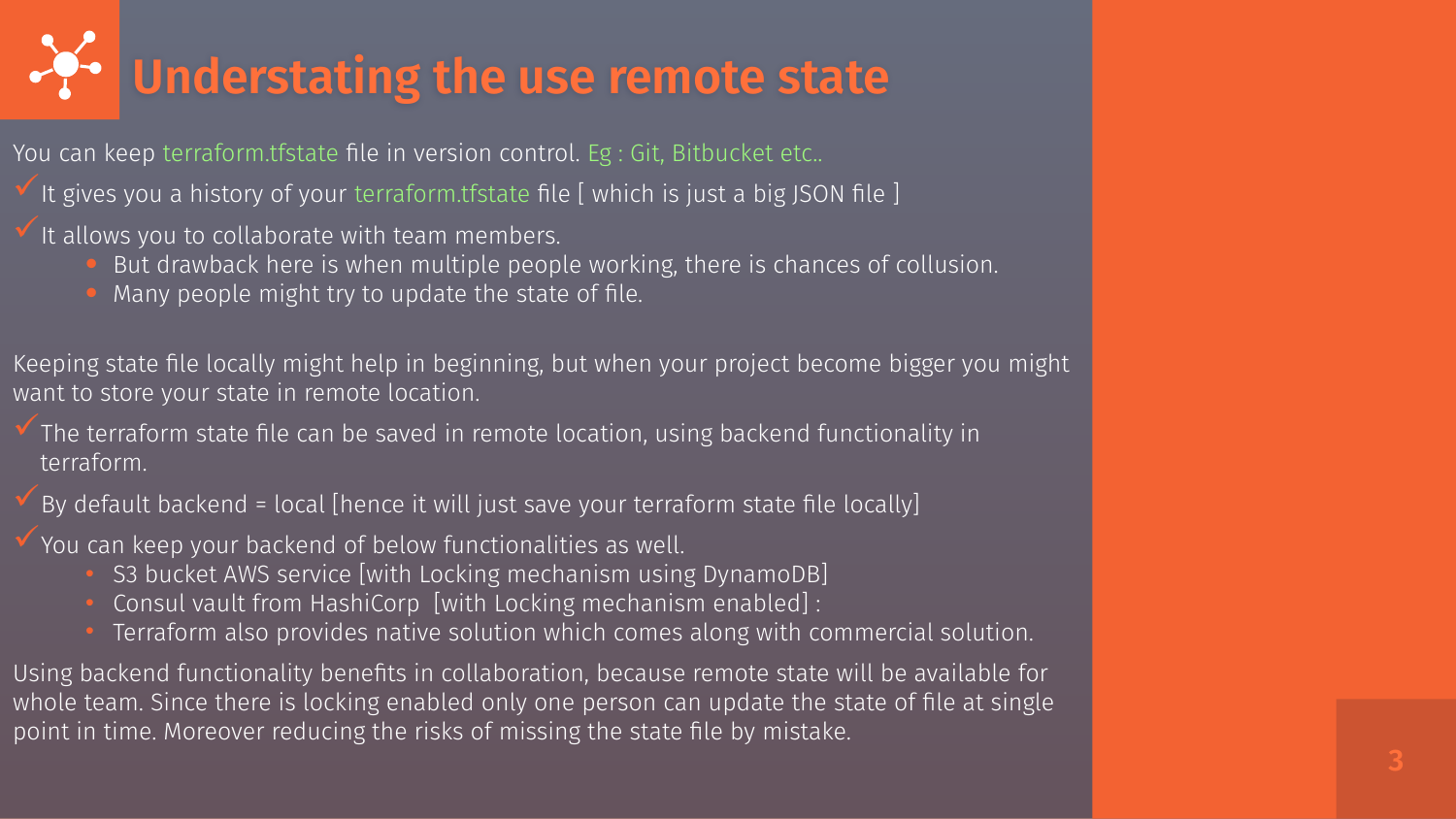

# Understating the use remote state

You can keep terraform.tfstate file in version control. Eg : Git, Bitbucket etc..
It gives you a history of your terraform.tfstate file [ which is just a big JSON file ]
It allows you to collaborate with team members.
But drawback here is when multiple people working, there is chances of collusion.
Many people might try to update the state of file.

Keeping state file locally might help in beginning, but when your project become bigger you might want to store your state in remote location.
The terraform state file can be saved in remote location, using backend functionality in terraform.
By default backend = local [hence it will just save your terraform state file locally]
You can keep your backend of below functionalities as well.
S3 bucket AWS service [with Locking mechanism using DynamoDB]
Consul vault from HashiCorp  [with Locking mechanism enabled] :
Terraform also provides native solution which comes along with commercial solution.
Using backend functionality benefits in collaboration, because remote state will be available for whole team. Since there is locking enabled only one person can update the state of file at single point in time. Moreover reducing the risks of missing the state file by mistake.
3